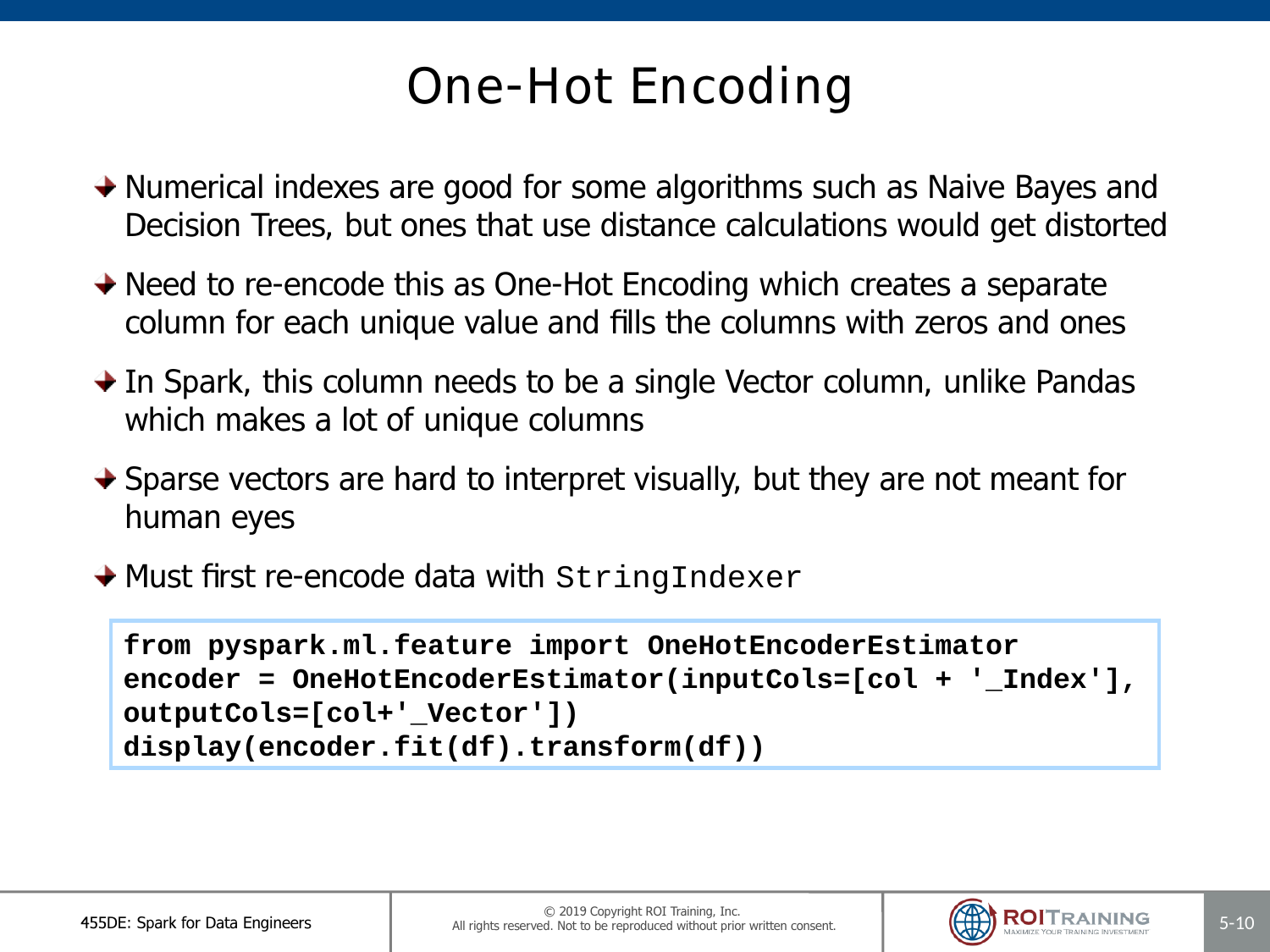

# One-Hot Encoding
Numerical indexes are good for some algorithms such as Naive Bayes and Decision Trees, but ones that use distance calculations would get distorted
Need to re-encode this as One-Hot Encoding which creates a separate column for each unique value and fills the columns with zeros and ones
In Spark, this column needs to be a single Vector column, unlike Pandas which makes a lot of unique columns
Sparse vectors are hard to interpret visually, but they are not meant for human eyes
Must first re-encode data with StringIndexer

from pyspark.ml.feature import OneHotEncoderEstimator
encoder = OneHotEncoderEstimator(inputCols=[col + '_Index'], outputCols=[col+'_Vector'])
display(encoder.fit(df).transform(df))